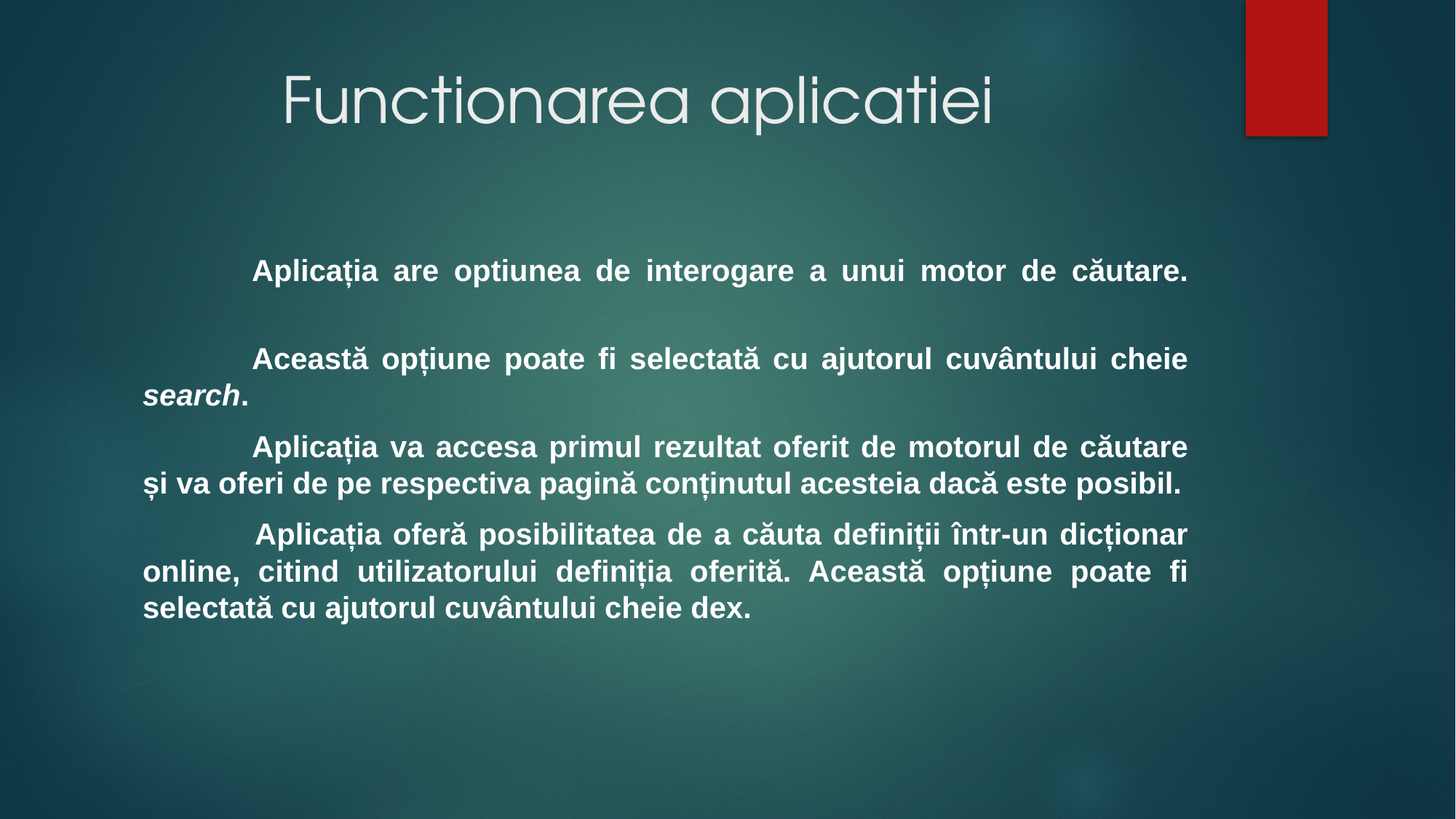

# Functionarea aplicatiei
	Aplicația are optiunea de interogare a unui motor de căutare.
	Această opțiune poate fi selectată cu ajutorul cuvântului cheie search.
	Aplicația va accesa primul rezultat oferit de motorul de căutare și va oferi de pe respectiva pagină conținutul acesteia dacă este posibil.
 	Aplicația oferă posibilitatea de a căuta definiții într-un dicționar online, citind utilizatorului definiția oferită. Această opțiune poate fi selectată cu ajutorul cuvântului cheie dex.